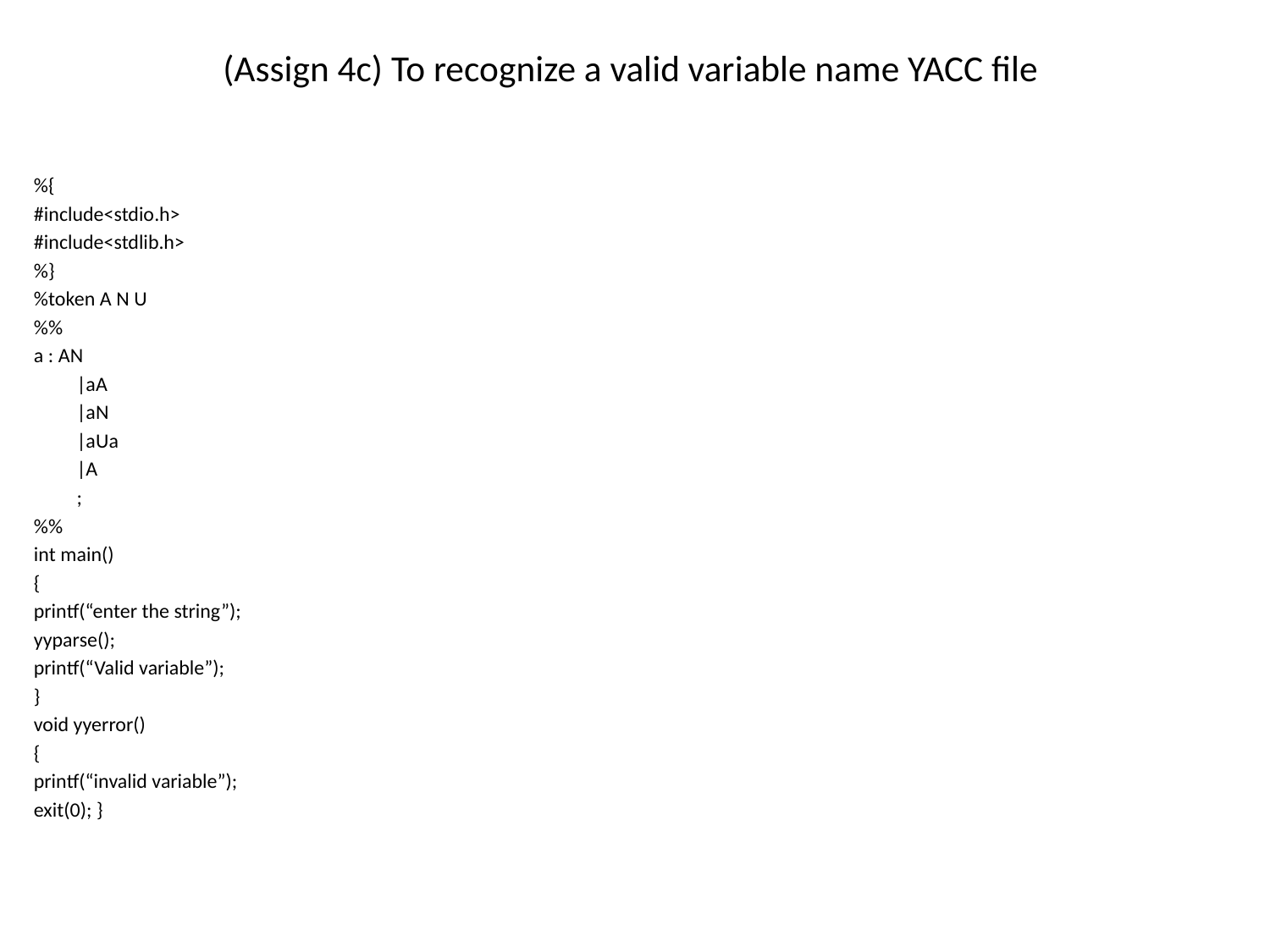

# (Assign 4c) To recognize a valid variable name YACC file

%{
#include<stdio.h>
#include<stdlib.h>
%}
%token A N U
%%
a : AN
	|aA
	|aN
	|aUa
	|A
	;
%%
int main()
{
printf(“enter the string”);
yyparse();
printf(“Valid variable”);
}
void yyerror()
{
printf(“invalid variable”);
exit(0); }